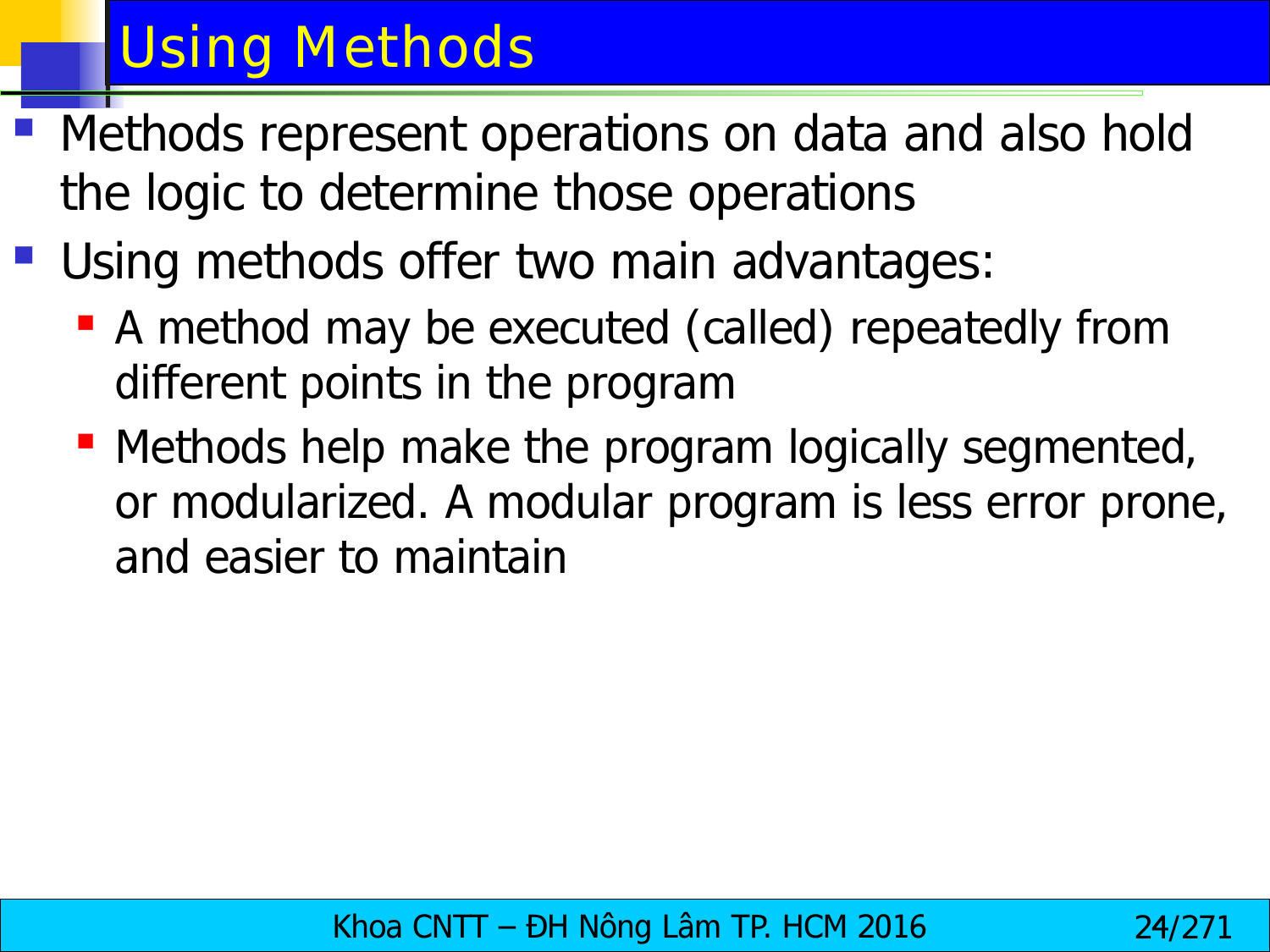

# Using Methods
Methods represent operations on data and also hold the logic to determine those operations
Using methods offer two main advantages:
A method may be executed (called) repeatedly from different points in the program
Methods help make the program logically segmented, or modularized. A modular program is less error prone, and easier to maintain